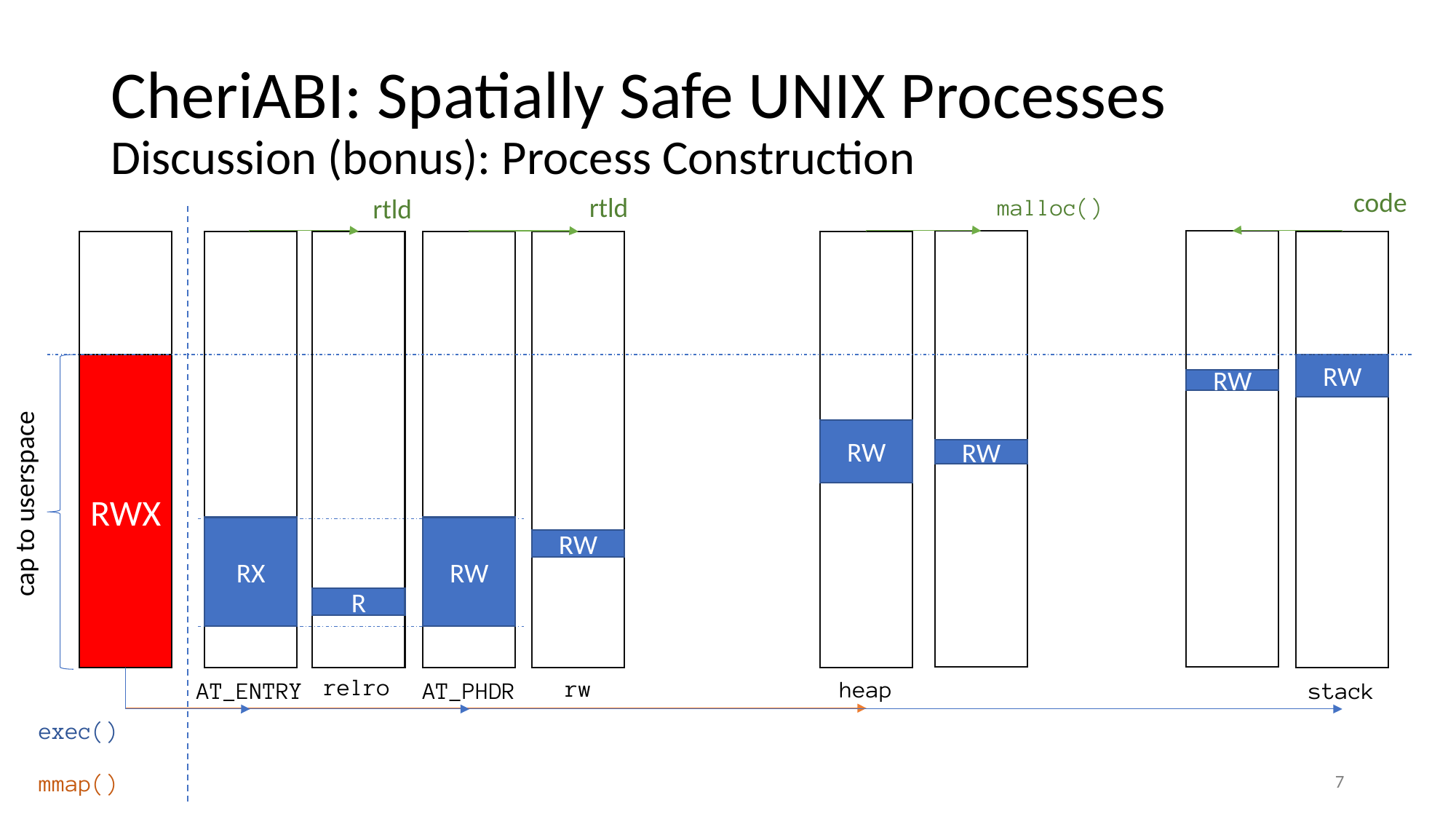

# CheriABI: Spatially Safe UNIX Processes Discussion (bonus): Process Construction
code
rtld
rtld
malloc()
C

C

RWX
RW
RW
RW
RW
cap to userspace
RX
RW
RW
R
relro
rw
heap
AT_ENTRY
AT_PHDR
stack
exec()
7
mmap()